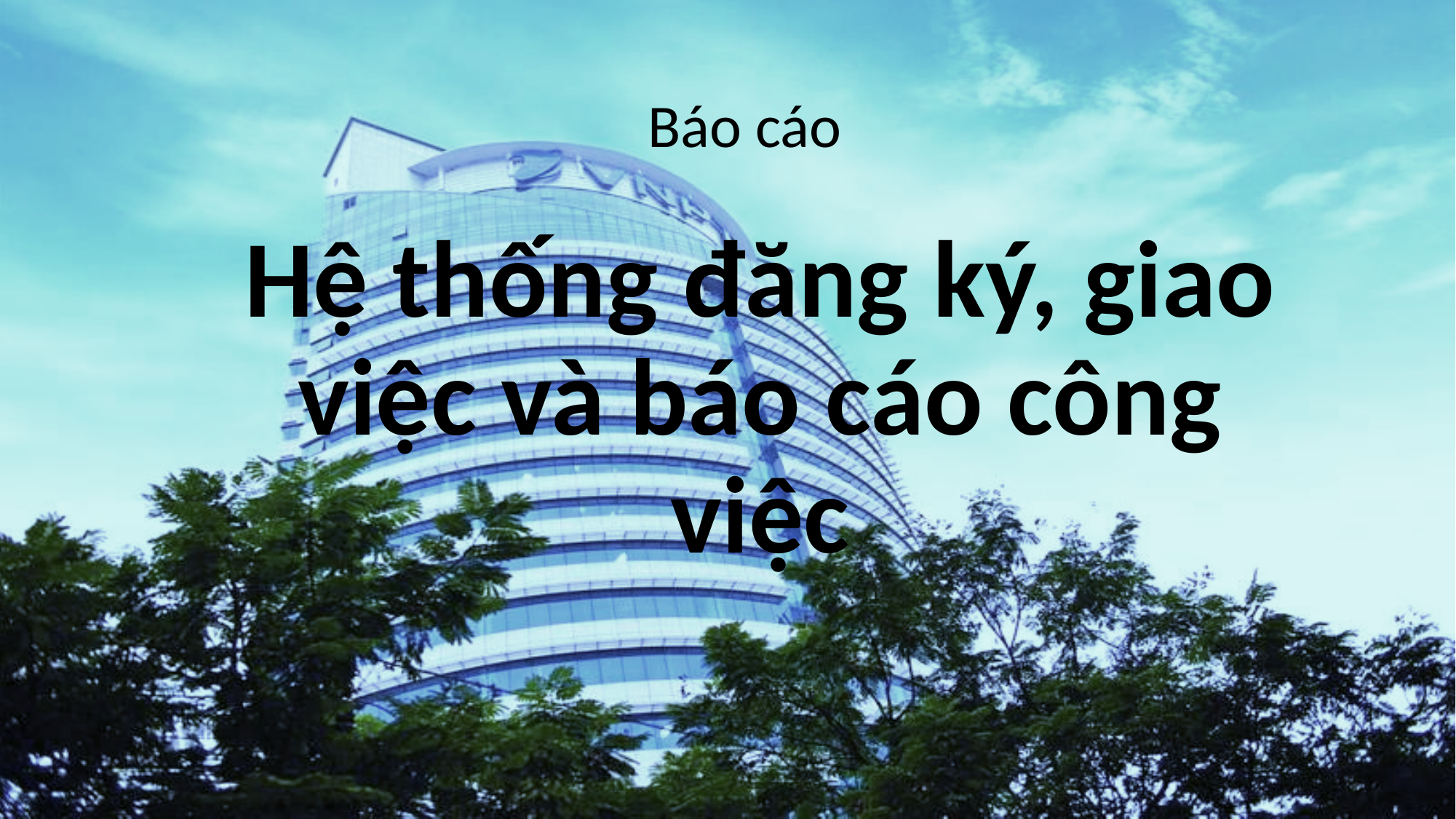

# Báo cáo
Hệ thống đăng ký, giao việc và báo cáo công việc